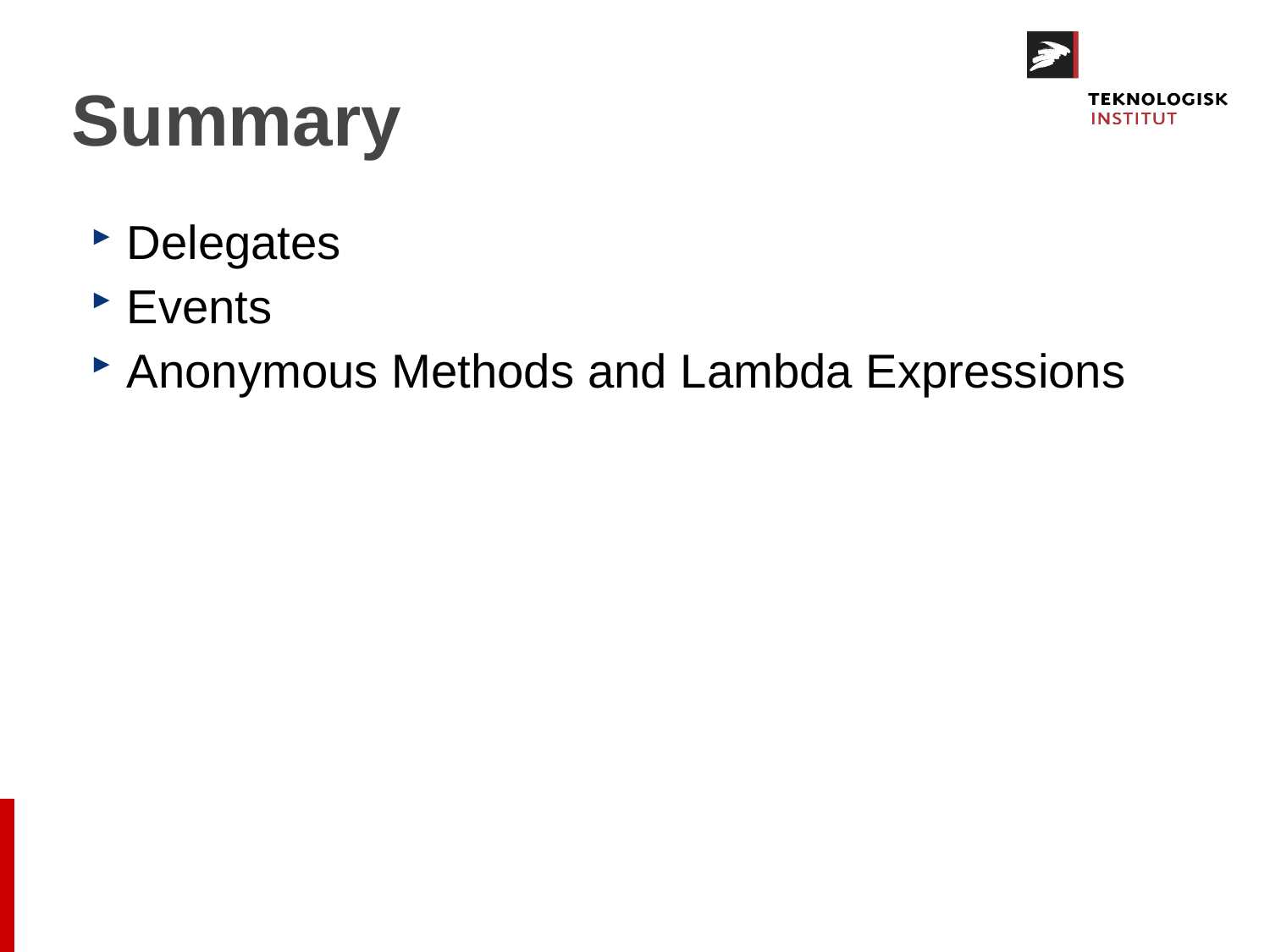

# Summary
Delegates
Events
Anonymous Methods and Lambda Expressions